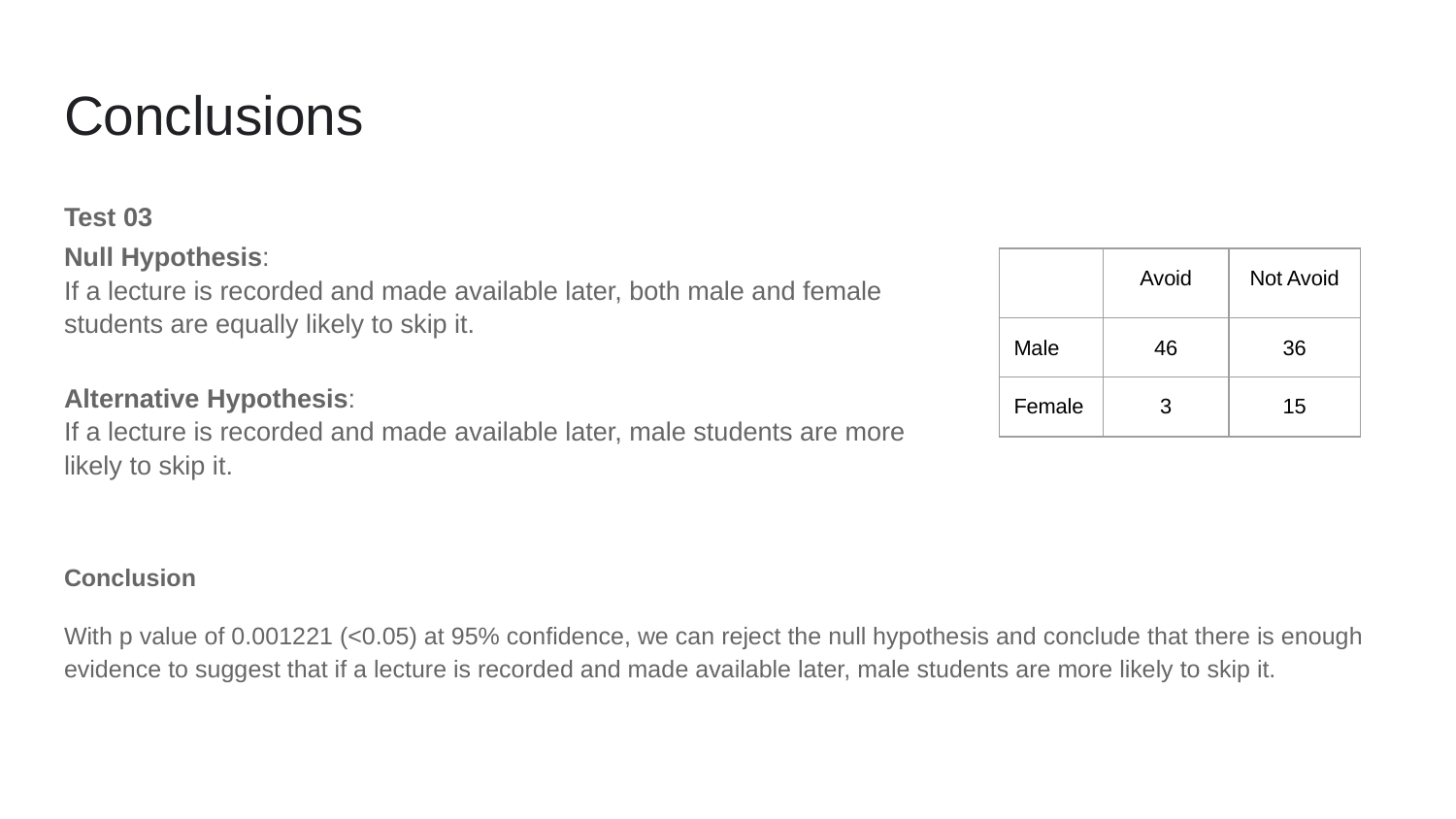

# Conclusions
Test 03
Null Hypothesis:
If a lecture is recorded and made available later, both male and female students are equally likely to skip it.

Alternative Hypothesis:
If a lecture is recorded and made available later, male students are more likely to skip it.

|  | Avoid | Not Avoid |
| --- | --- | --- |
| Male | 46 | 36 |
| Female | 3 | 15 |
Conclusion
With p value of 0.001221 (<0.05) at 95% confidence, we can reject the null hypothesis and conclude that there is enough evidence to suggest that if a lecture is recorded and made available later, male students are more likely to skip it.